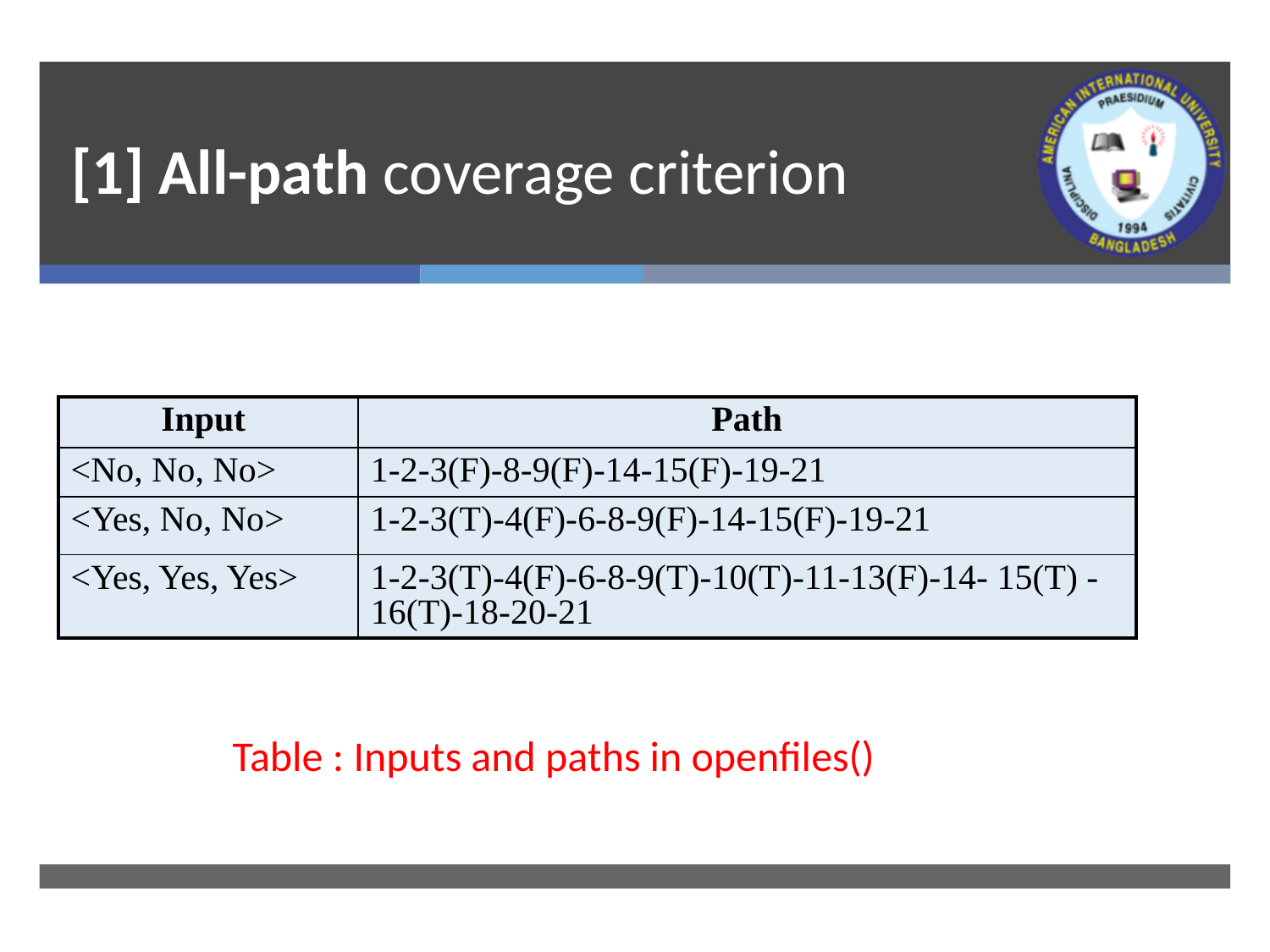

# [1] All-path coverage criterion
| Input | Path |
| --- | --- |
| <No, No, No> | 1-2-3(F)-8-9(F)-14-15(F)-19-21 |
| <Yes, No, No> | 1-2-3(T)-4(F)-6-8-9(F)-14-15(F)-19-21 |
| <Yes, Yes, Yes> | 1-2-3(T)-4(F)-6-8-9(T)-10(T)-11-13(F)-14- 15(T) -16(T)-18-20-21 |
Table : Inputs and paths in openfiles()